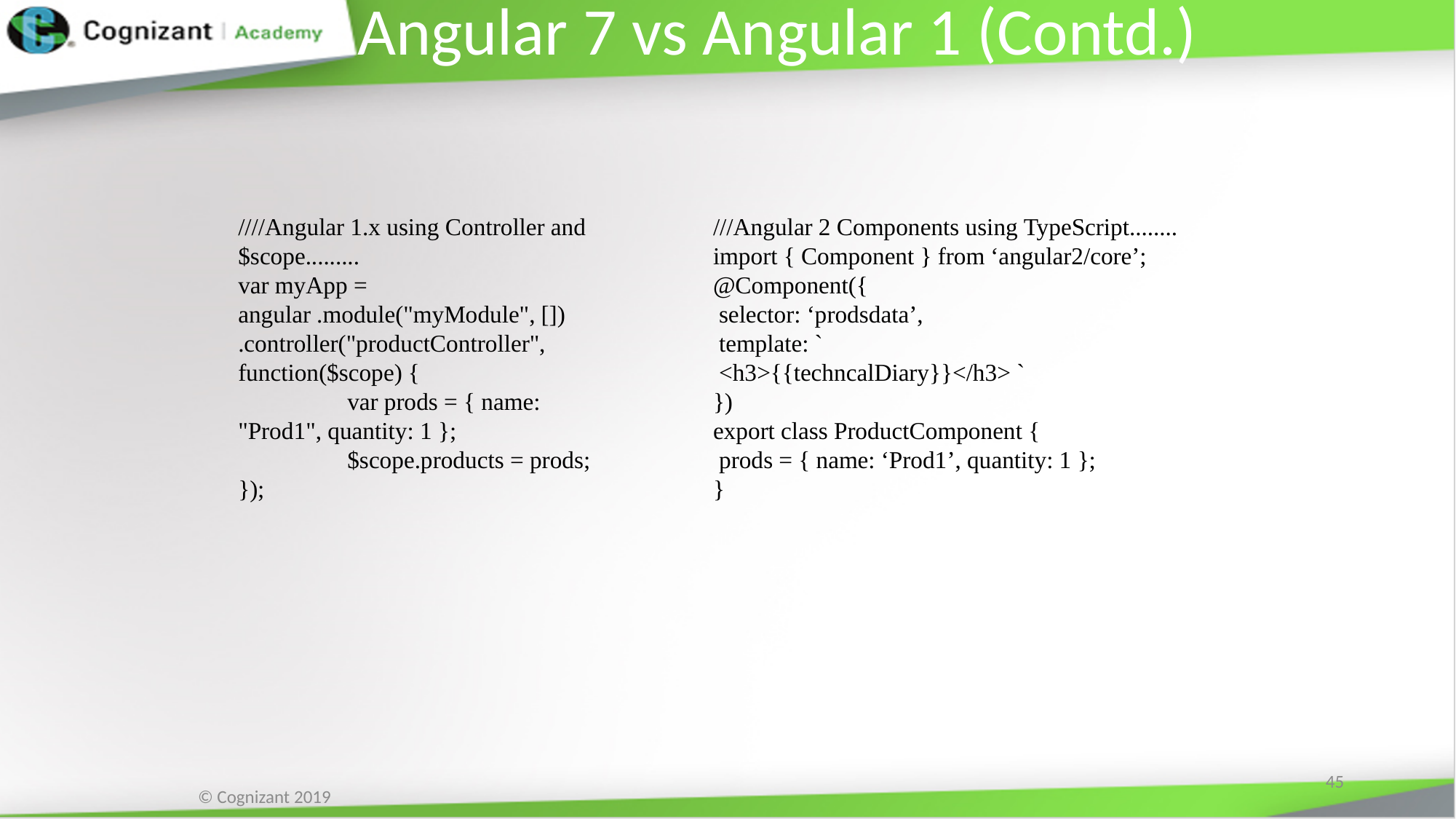

# Angular 7 vs Angular 1 (Contd.)
////Angular 1.x using Controller and $scope.........
var myApp = angular .module("myModule", [])
.controller("productController", function($scope) {
	var prods = { name: "Prod1", quantity: 1 };
	$scope.products = prods;
});

///Angular 2 Components using TypeScript........
import { Component } from ‘angular2/core’;
@Component({
 selector: ‘prodsdata’,
 template: `
 <h3>{{techncalDiary}}</h3> `
})
export class ProductComponent {
 prods = { name: ‘Prod1’, quantity: 1 };
}
45
© Cognizant 2019